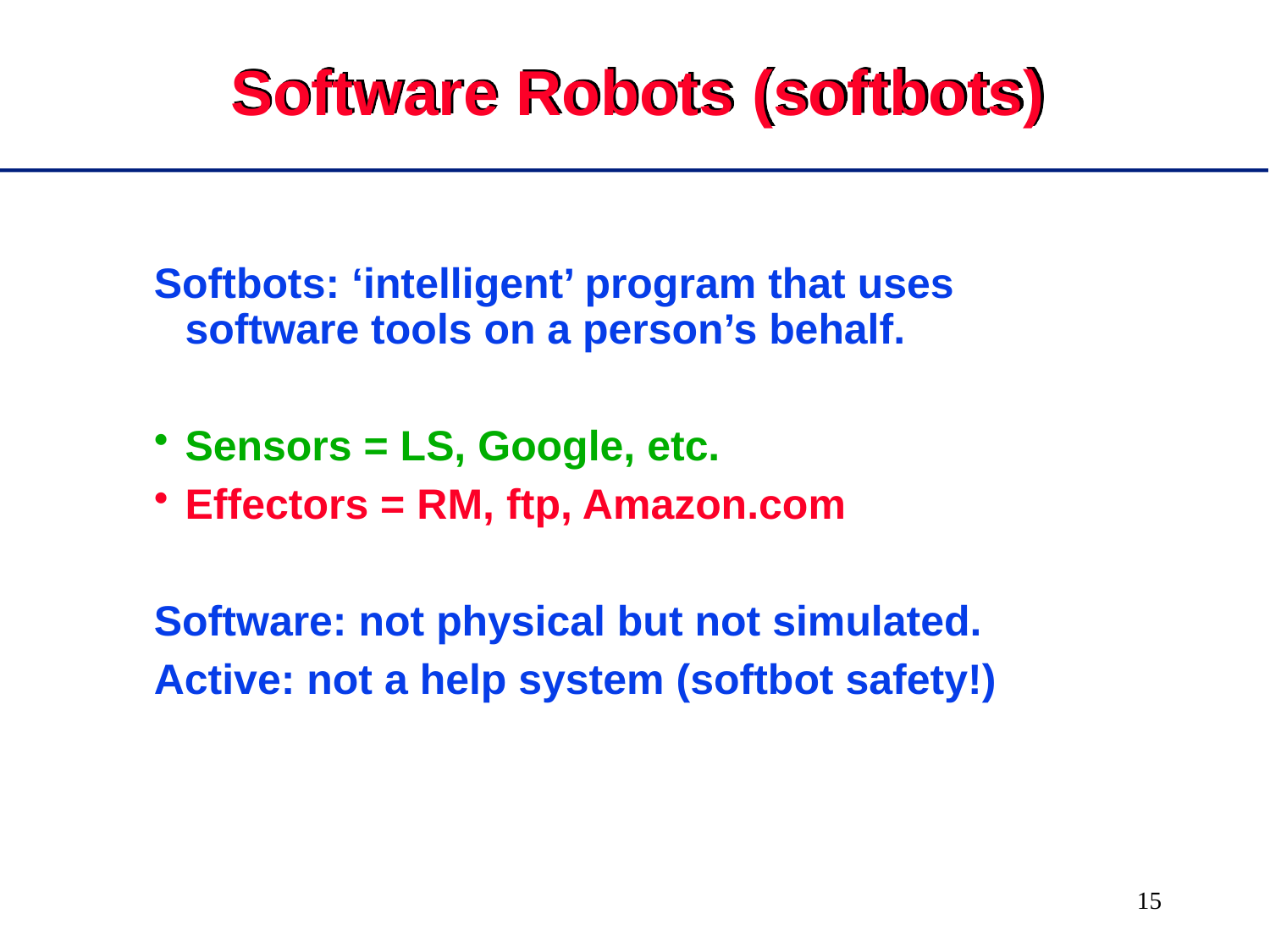

# Software Robots (softbots)
Softbots: ‘intelligent’ program that uses software tools on a person’s behalf.

Sensors = LS, Google, etc.
Effectors = RM, ftp, Amazon.com

Software: not physical but not simulated.
Active: not a help system (softbot safety!)
15